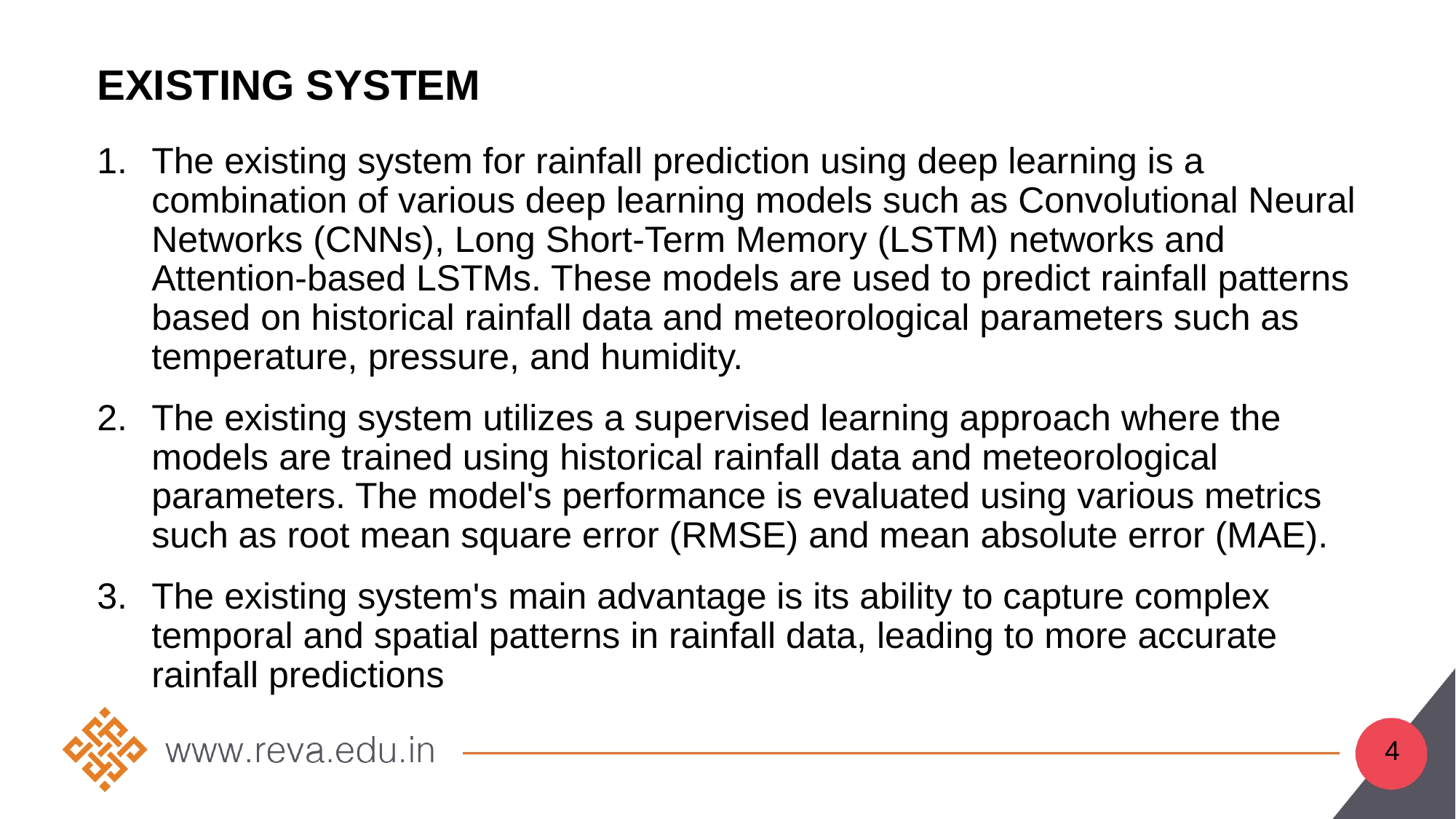

# Existing System
The existing system for rainfall prediction using deep learning is a combination of various deep learning models such as Convolutional Neural Networks (CNNs), Long Short-Term Memory (LSTM) networks and Attention-based LSTMs. These models are used to predict rainfall patterns based on historical rainfall data and meteorological parameters such as temperature, pressure, and humidity.
The existing system utilizes a supervised learning approach where the models are trained using historical rainfall data and meteorological parameters. The model's performance is evaluated using various metrics such as root mean square error (RMSE) and mean absolute error (MAE).
The existing system's main advantage is its ability to capture complex temporal and spatial patterns in rainfall data, leading to more accurate rainfall predictions
4